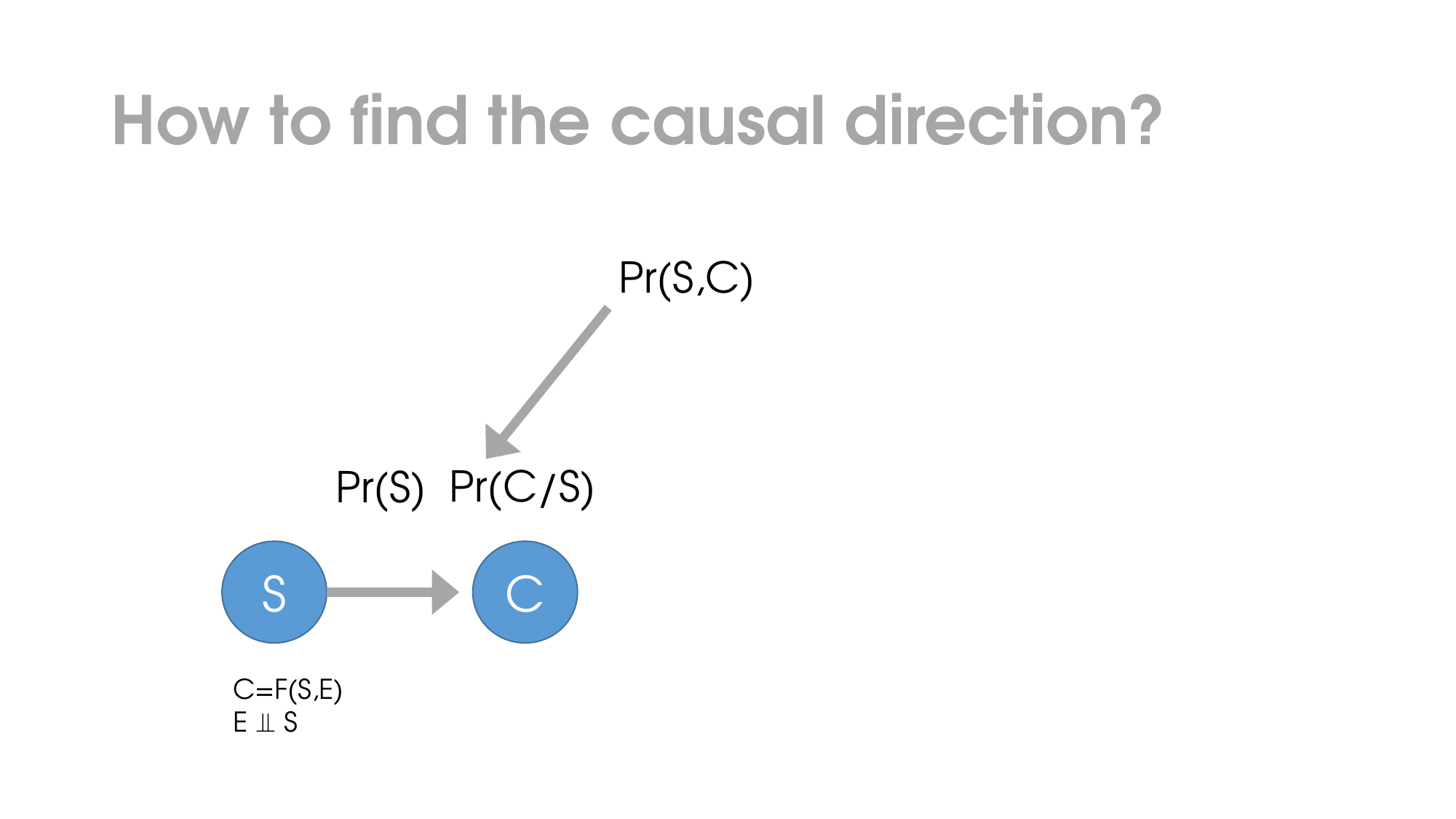

# How to find the causal direction?
Pr(S,C)
Pr(C/S)
Pr(S)
S
C
C=F(S,E)
E ⫫ S